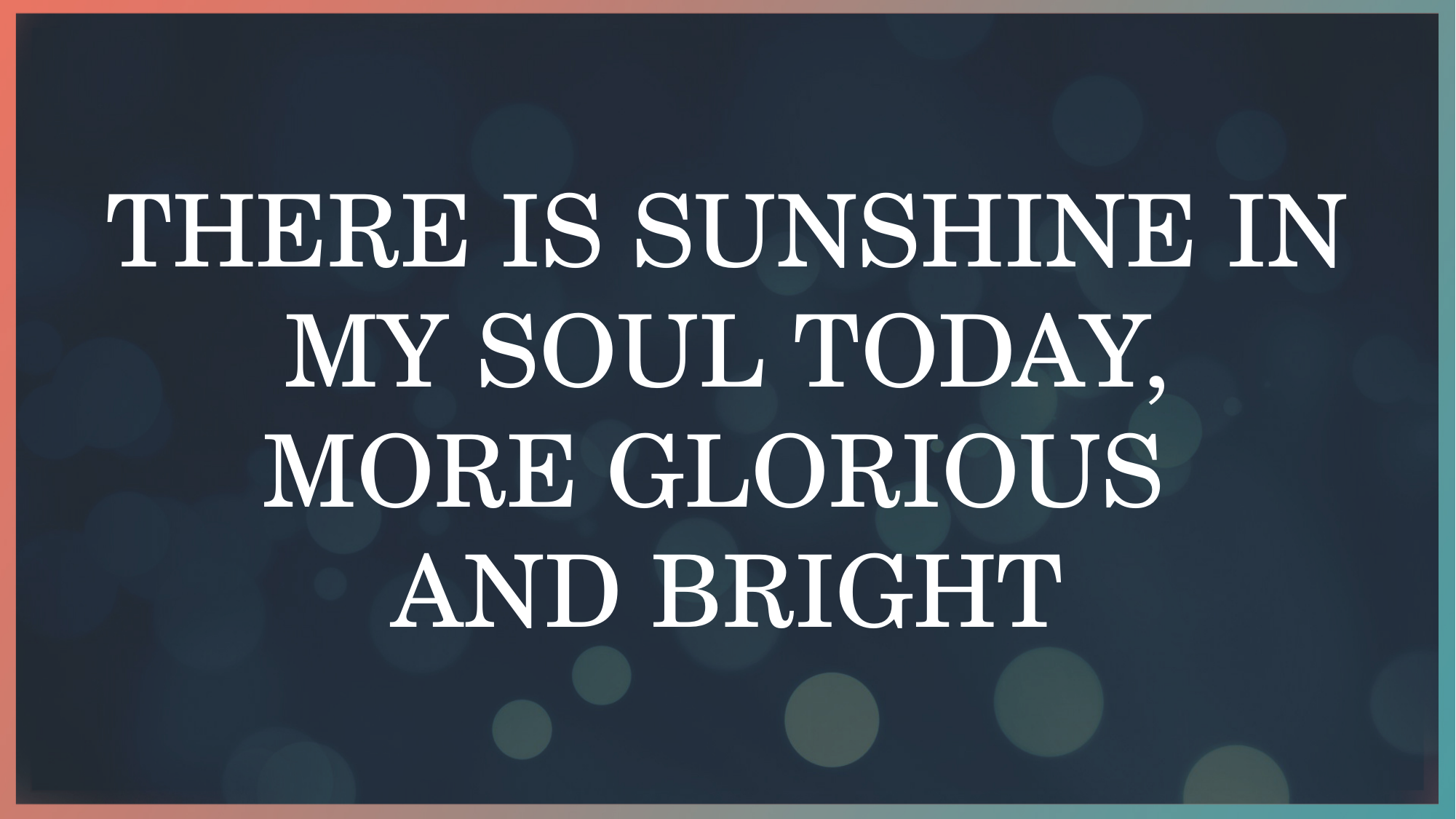

THERE IS SUNSHINE IN MY SOUL TODAY,
MORE GLORIOUS
AND BRIGHT